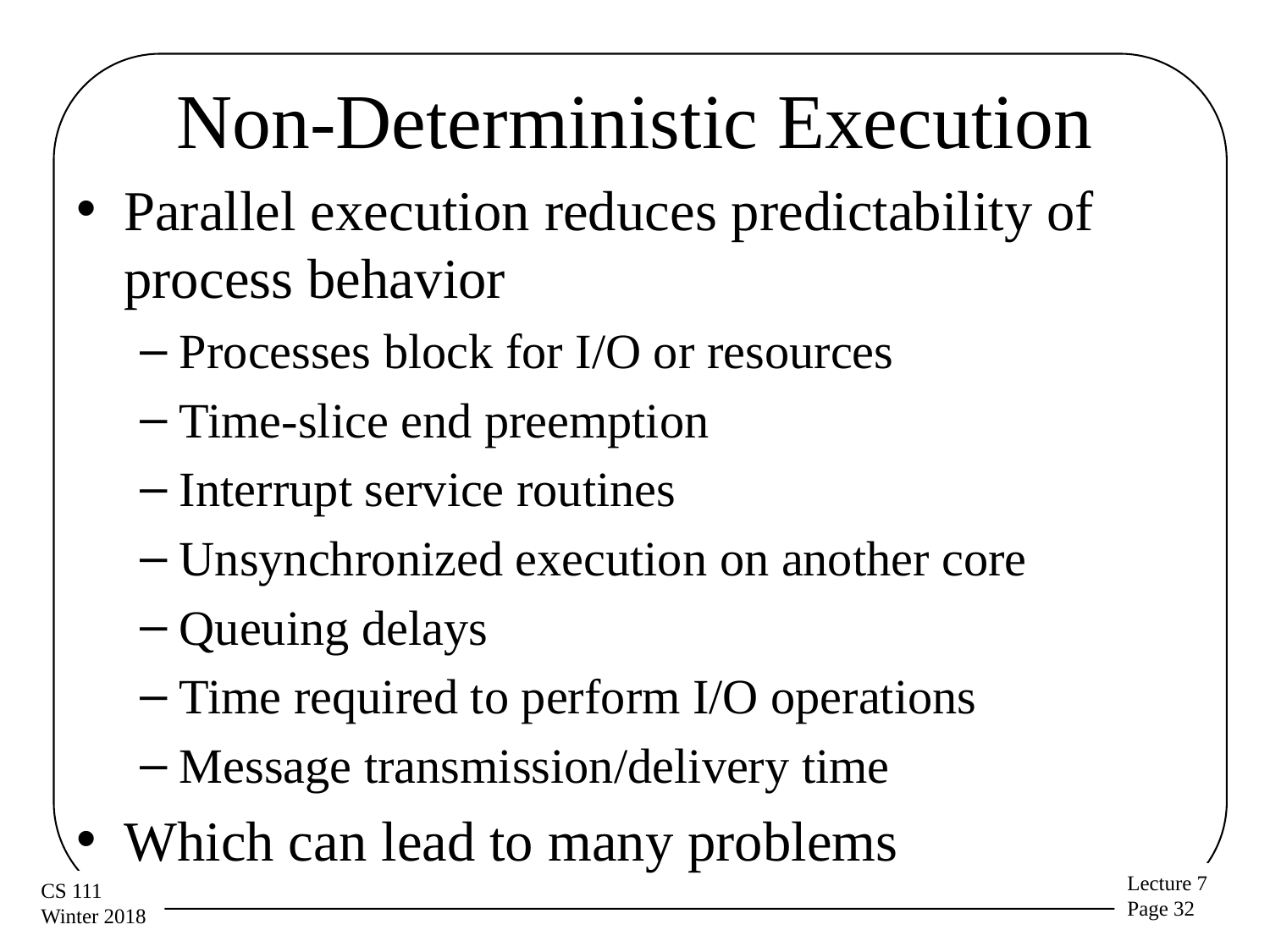

# Non-Deterministic Execution
Parallel execution reduces predictability of process behavior
Processes block for I/O or resources
Time-slice end preemption
Interrupt service routines
Unsynchronized execution on another core
Queuing delays
Time required to perform I/O operations
Message transmission/delivery time
Which can lead to many problems